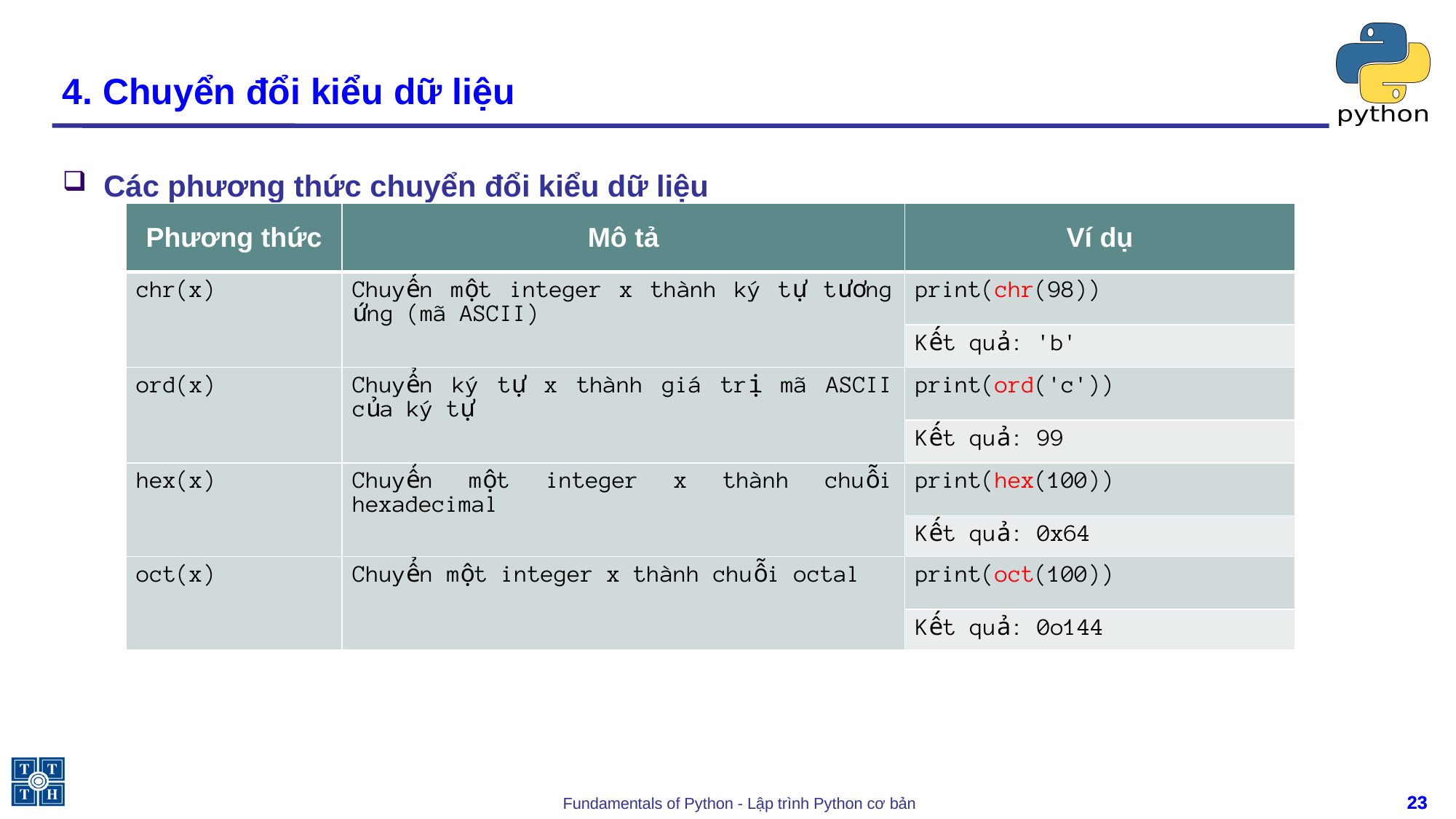

# 4. Chuyển đổi kiểu dữ liệu
Các phương thức chuyển đổi kiểu dữ liệu
| Phương thức | Mô tả | Ví dụ |
| --- | --- | --- |
| chr(x) | Chuyển một integer x thành ký tự tương ứng (mã ASCII) | print(chr(98)) |
|  |  | Kết quả: 'b' |
| ord(x) | Chuyển ký tự x thành giá trị mã ASCII của ký tự | print(ord('c')) |
|  |  | Kết quả: 99 |
| hex(x) | Chuyển một integer x thành chuỗi hexadecimal | print(hex(100)) |
|  |  | Kết quả: 0x64 |
| oct(x) | Chuyển một integer x thành chuỗi octal | print(oct(100)) |
|  |  | Kết quả: 0o144 |